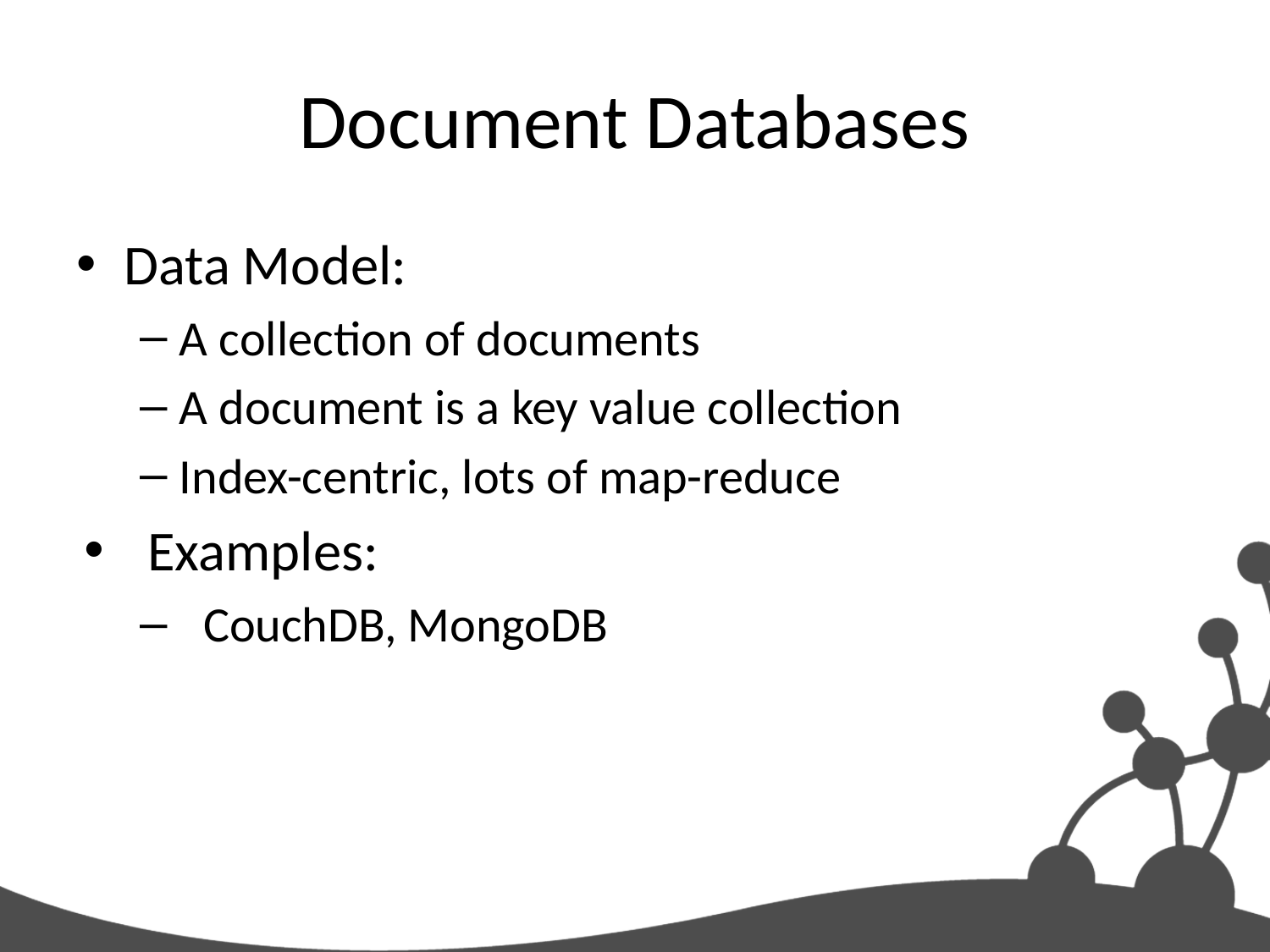

# Document Databases
Data Model:
A collection of documents
A document is a key value collection
Index-centric, lots of map-reduce
Examples:
CouchDB, MongoDB